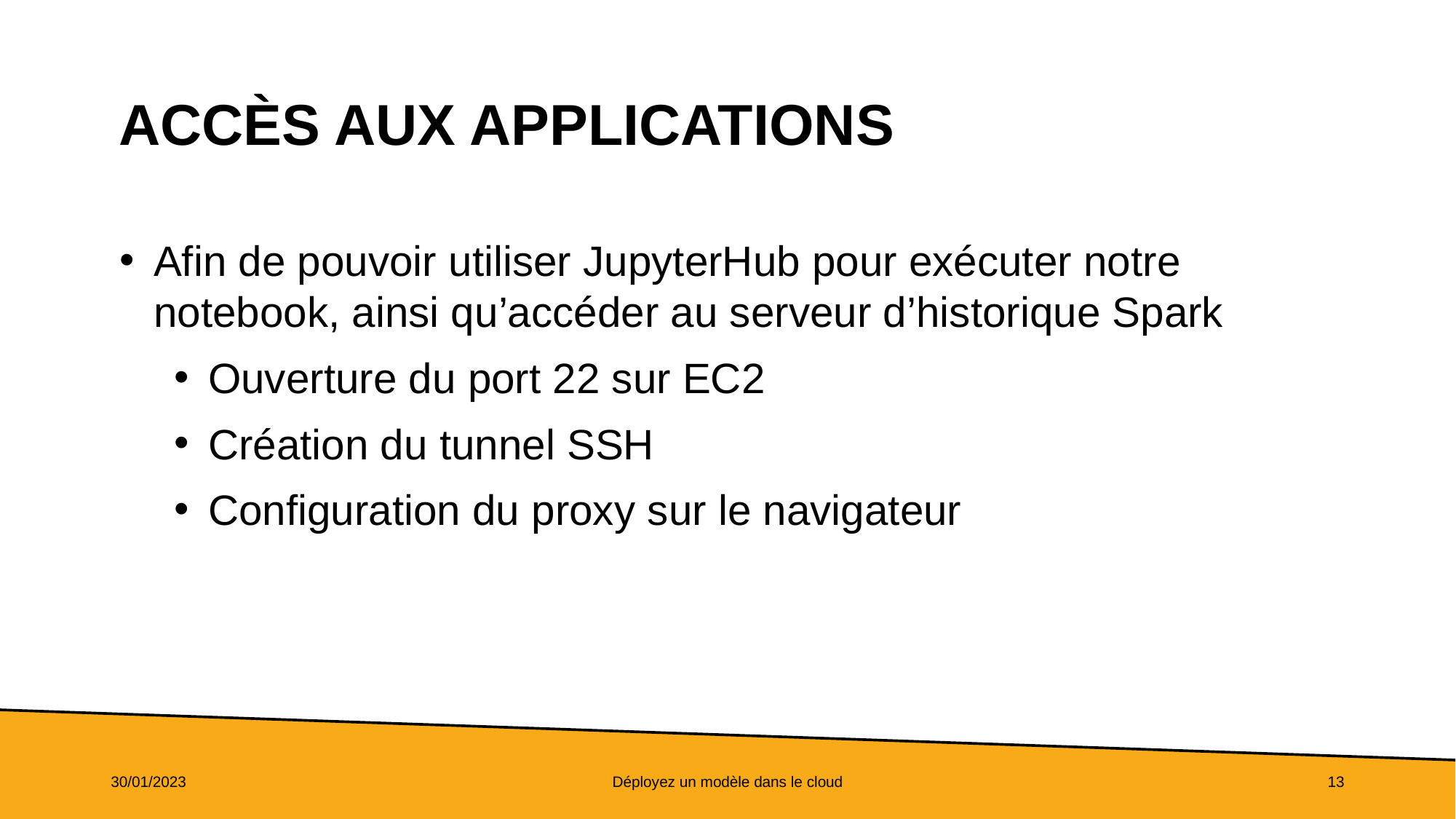

# Accès aux applications
Afin de pouvoir utiliser JupyterHub pour exécuter notre notebook, ainsi qu’accéder au serveur d’historique Spark
Ouverture du port 22 sur EC2
Création du tunnel SSH
Configuration du proxy sur le navigateur

30/01/2023
Déployez un modèle dans le cloud
13